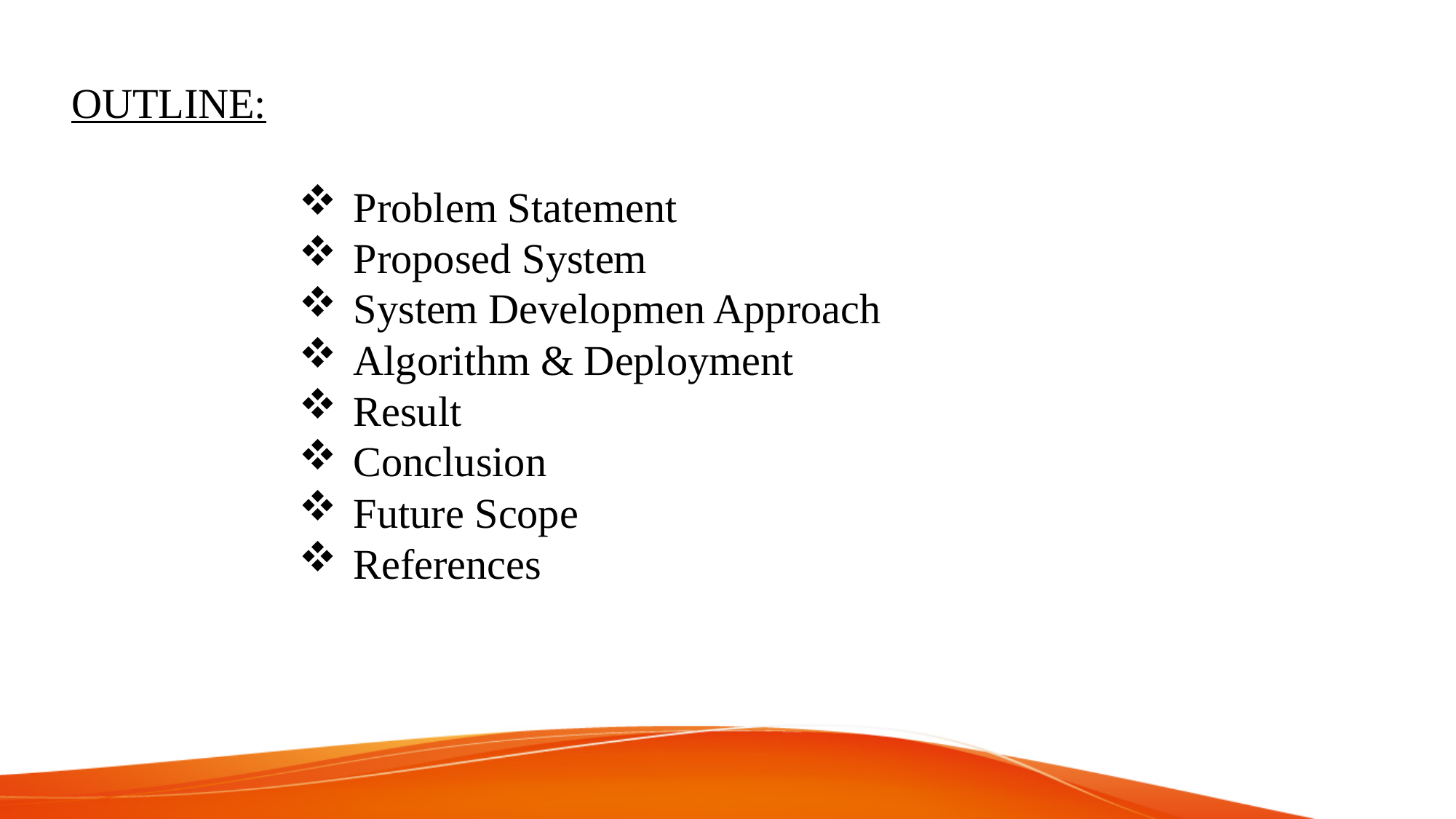

OUTLINE:
Problem Statement
Proposed System
System Developmen Approach
Algorithm & Deployment
Result
Conclusion
Future Scope
References